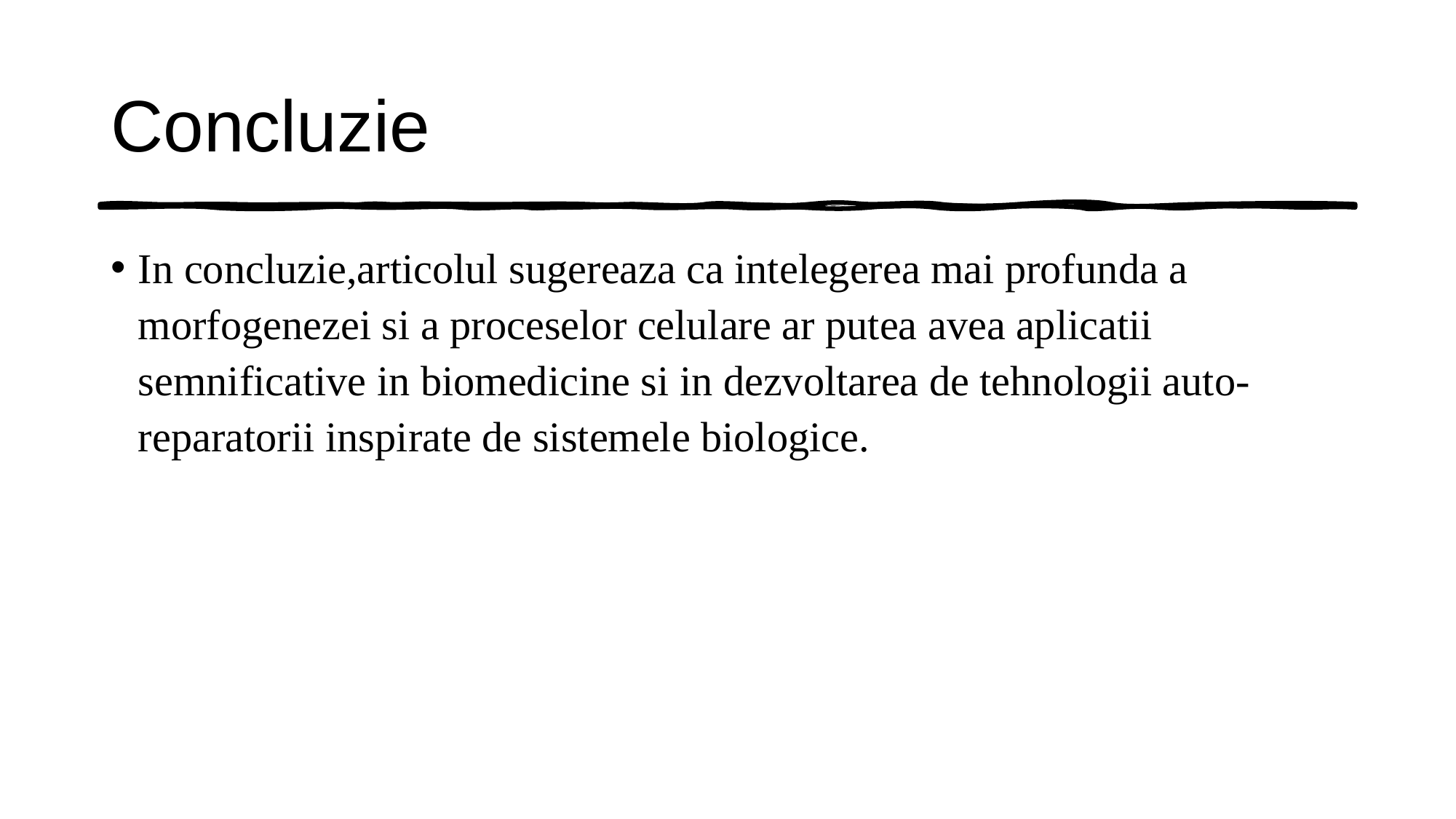

# Concluzie
In concluzie,articolul sugereaza ca intelegerea mai profunda a morfogenezei si a proceselor celulare ar putea avea aplicatii semnificative in biomedicine si in dezvoltarea de tehnologii auto-reparatorii inspirate de sistemele biologice.